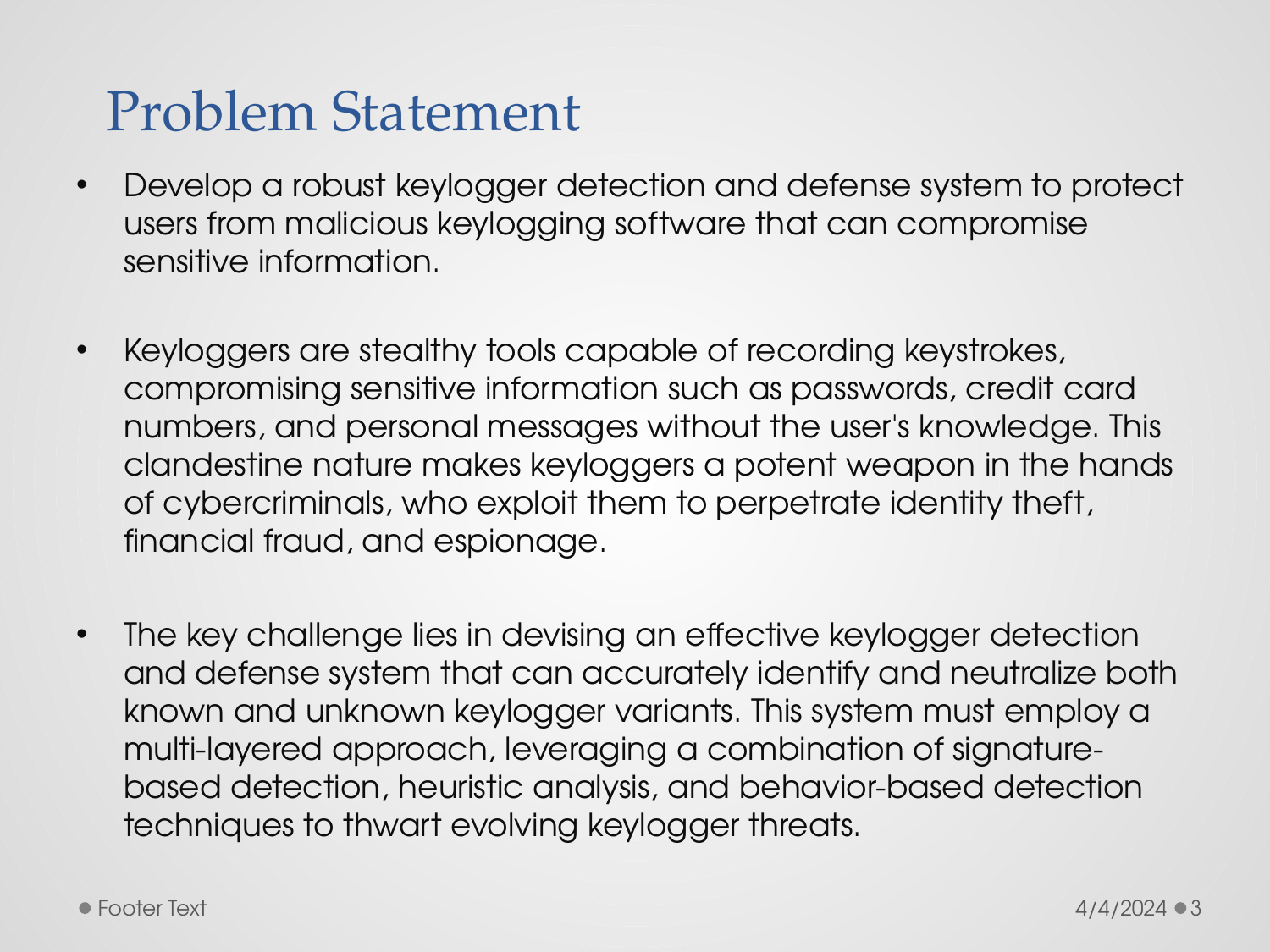

# Problem Statement
Develop a robust keylogger detection and defense system to protect users from malicious keylogging software that can compromise sensitive information.

Keyloggers are stealthy tools capable of recording keystrokes, compromising sensitive information such as passwords, credit card numbers, and personal messages without the user's knowledge. This clandestine nature makes keyloggers a potent weapon in the hands of cybercriminals, who exploit them to perpetrate identity theft, financial fraud, and espionage.

The key challenge lies in devising an effective keylogger detection and defense system that can accurately identify and neutralize both known and unknown keylogger variants. This system must employ a multi-layered approach, leveraging a combination of signature-based detection, heuristic analysis, and behavior-based detection techniques to thwart evolving keylogger threats.
Footer Text
4/4/2024
3